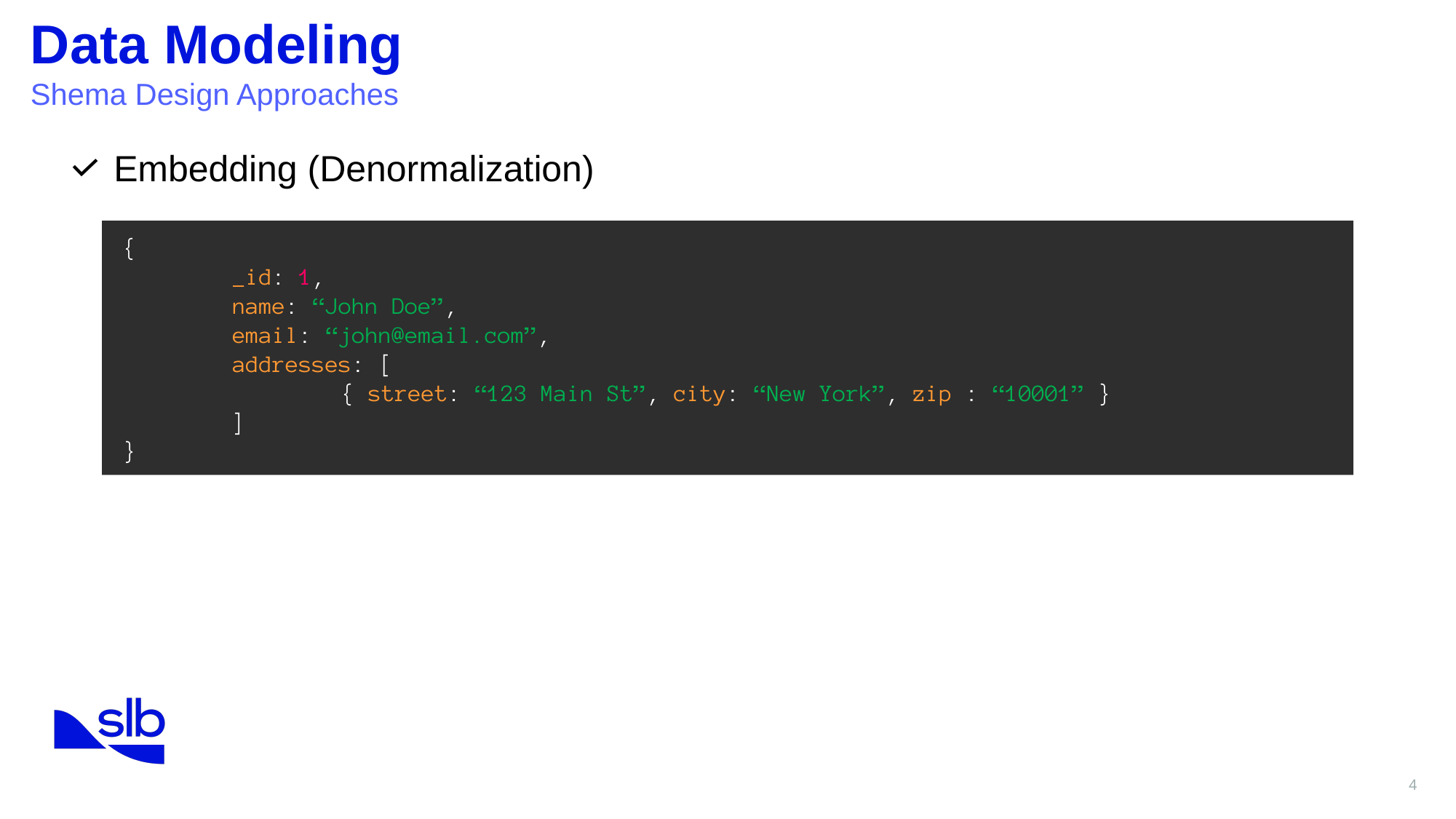

Data Modeling
Shema Design Approaches
Embedding (Denormalization)
{
	_id: 1,
	name: “John Doe”,
	email: “john@email.com”,
	addresses: [
		{ street: “123 Main St”, city: “New York”, zip : “10001” }
	]
}

4